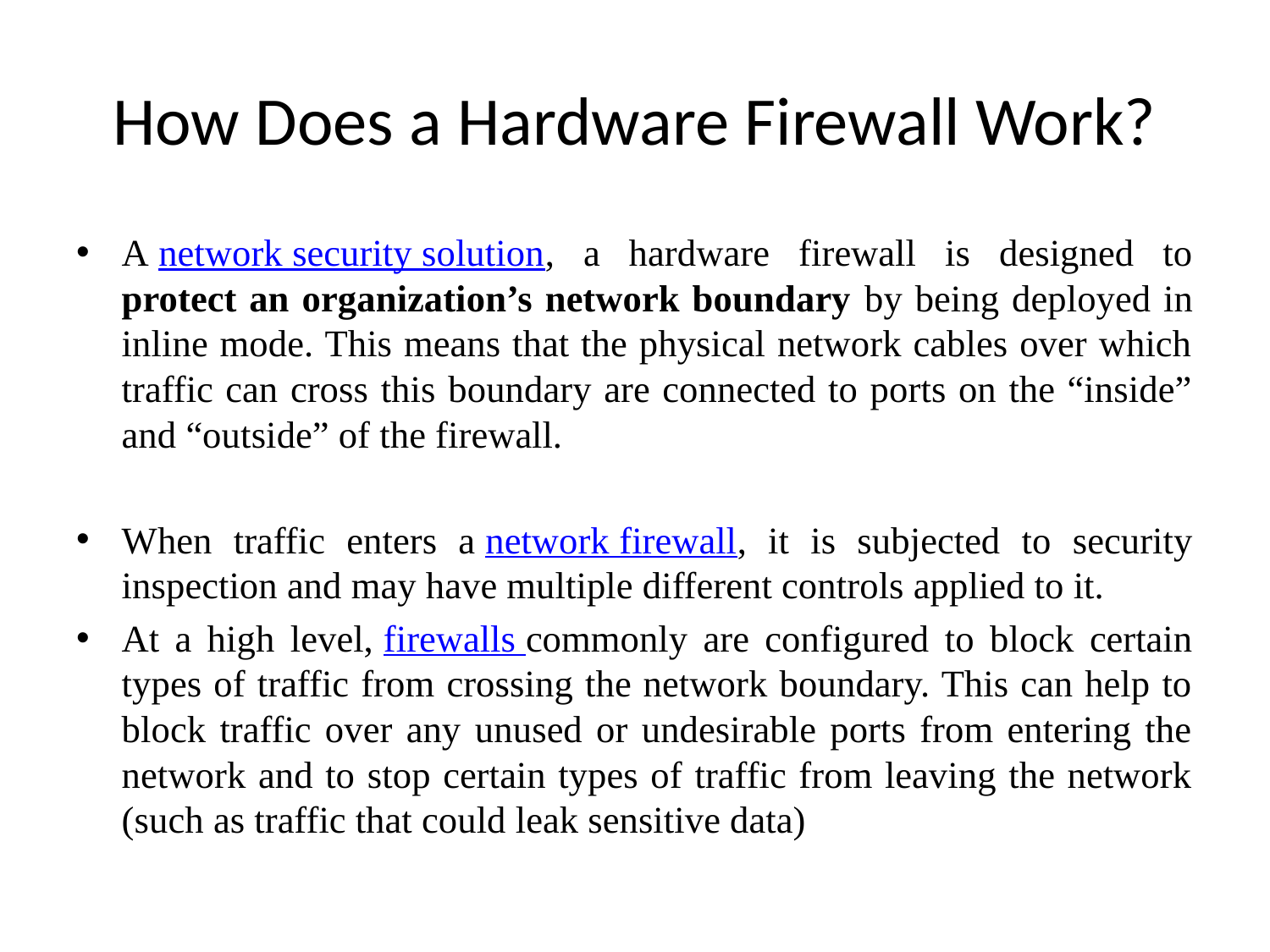

# How Does a Hardware Firewall Work?
A network security solution, a hardware firewall is designed to protect an organization’s network boundary by being deployed in inline mode. This means that the physical network cables over which traffic can cross this boundary are connected to ports on the “inside” and “outside” of the firewall.

When traffic enters a network firewall, it is subjected to security inspection and may have multiple different controls applied to it.
At a high level, firewalls commonly are configured to block certain types of traffic from crossing the network boundary. This can help to block traffic over any unused or undesirable ports from entering the network and to stop certain types of traffic from leaving the network (such as traffic that could leak sensitive data)